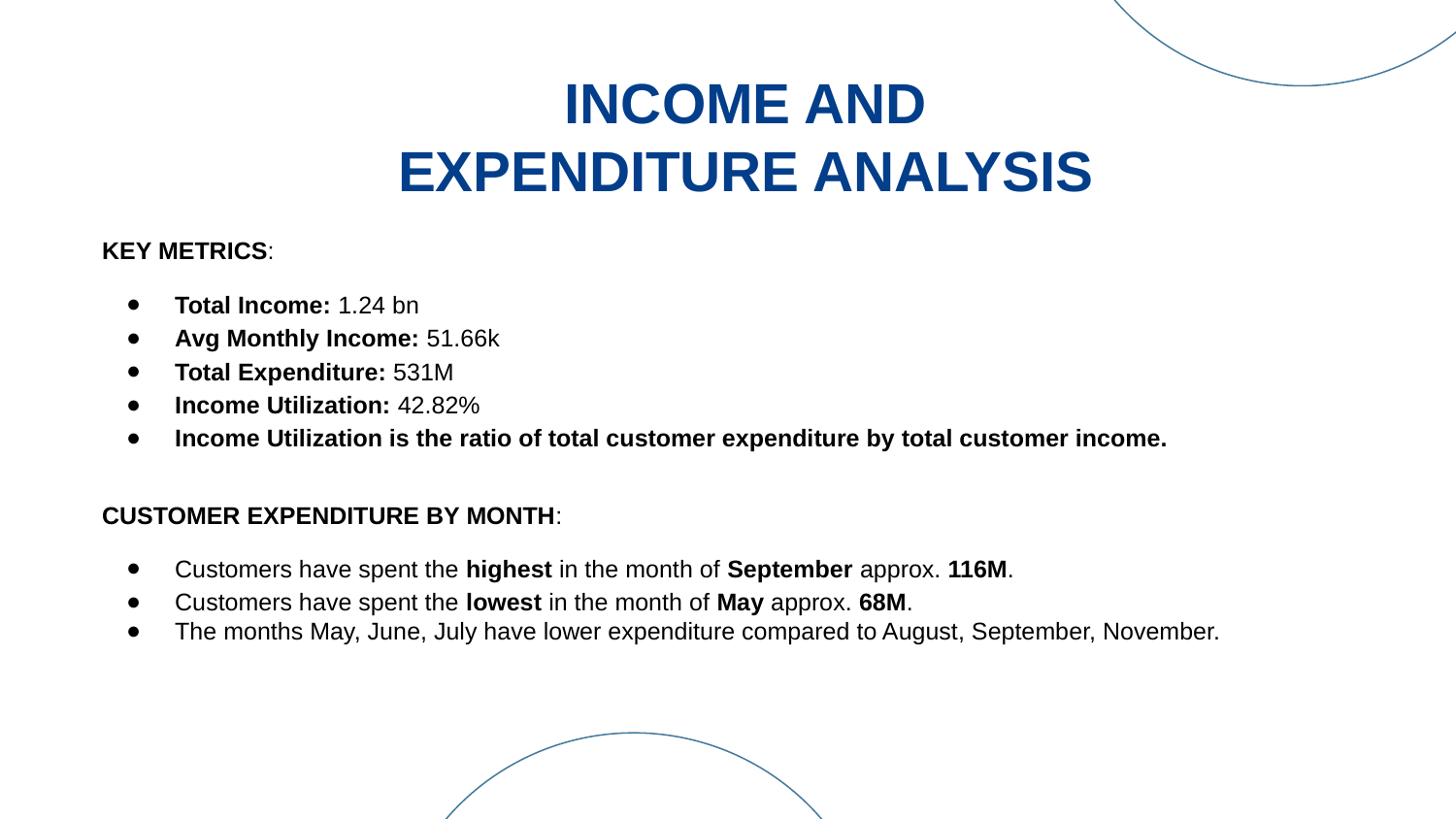

# INCOME AND EXPENDITURE ANALYSIS
KEY METRICS:
Total Income: 1.24 bn
Avg Monthly Income: 51.66k
Total Expenditure: 531M
Income Utilization: 42.82%
Income Utilization is the ratio of total customer expenditure by total customer income.

CUSTOMER EXPENDITURE BY MONTH:
Customers have spent the highest in the month of September approx. 116M.
Customers have spent the lowest in the month of May approx. 68M.
The months May, June, July have lower expenditure compared to August, September, November.